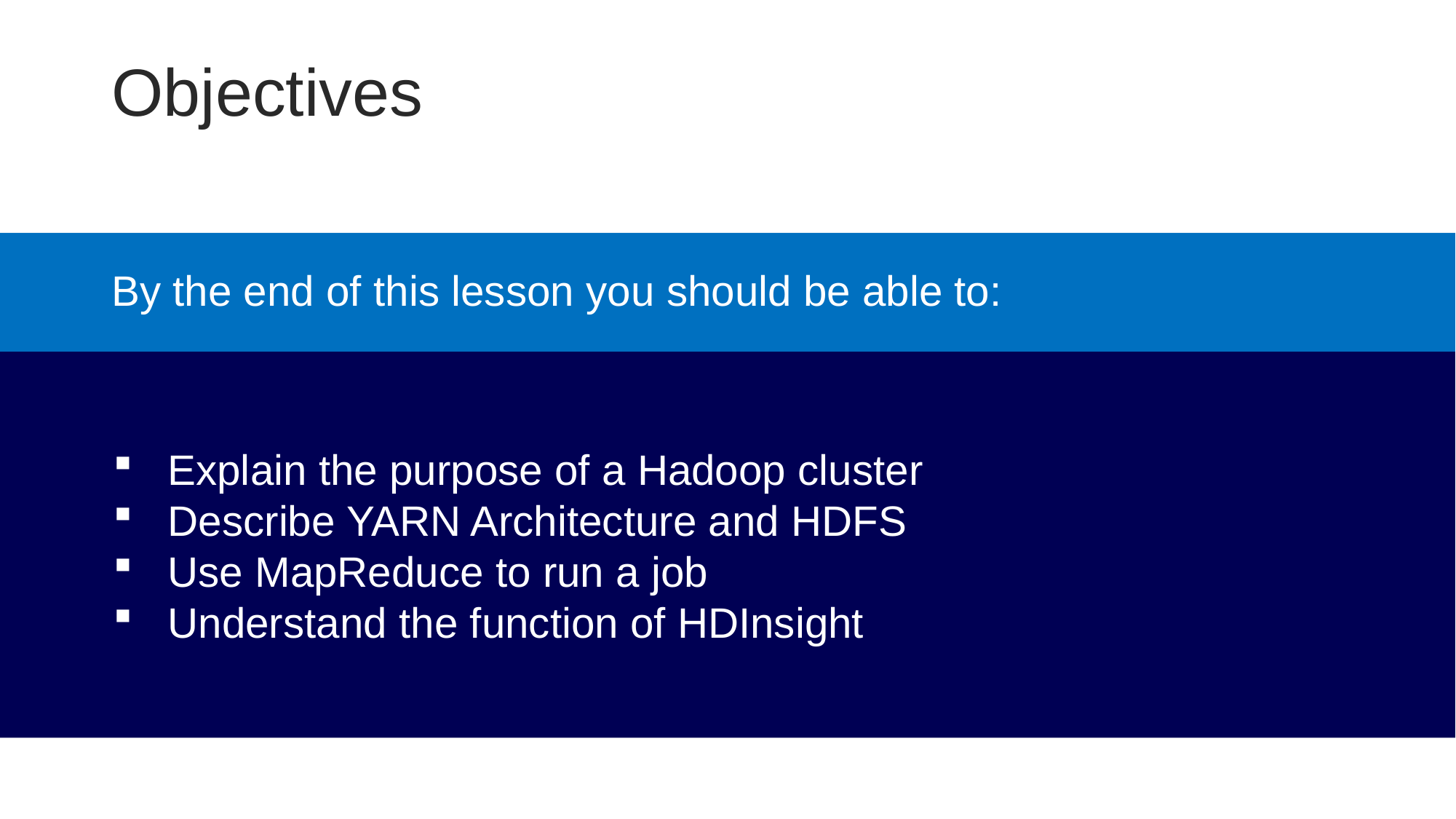

Objectives

By the end of this lesson you should be able to:
Explain the purpose of a Hadoop cluster
Describe YARN Architecture and HDFS
Use MapReduce to run a job
Understand the function of HDInsight